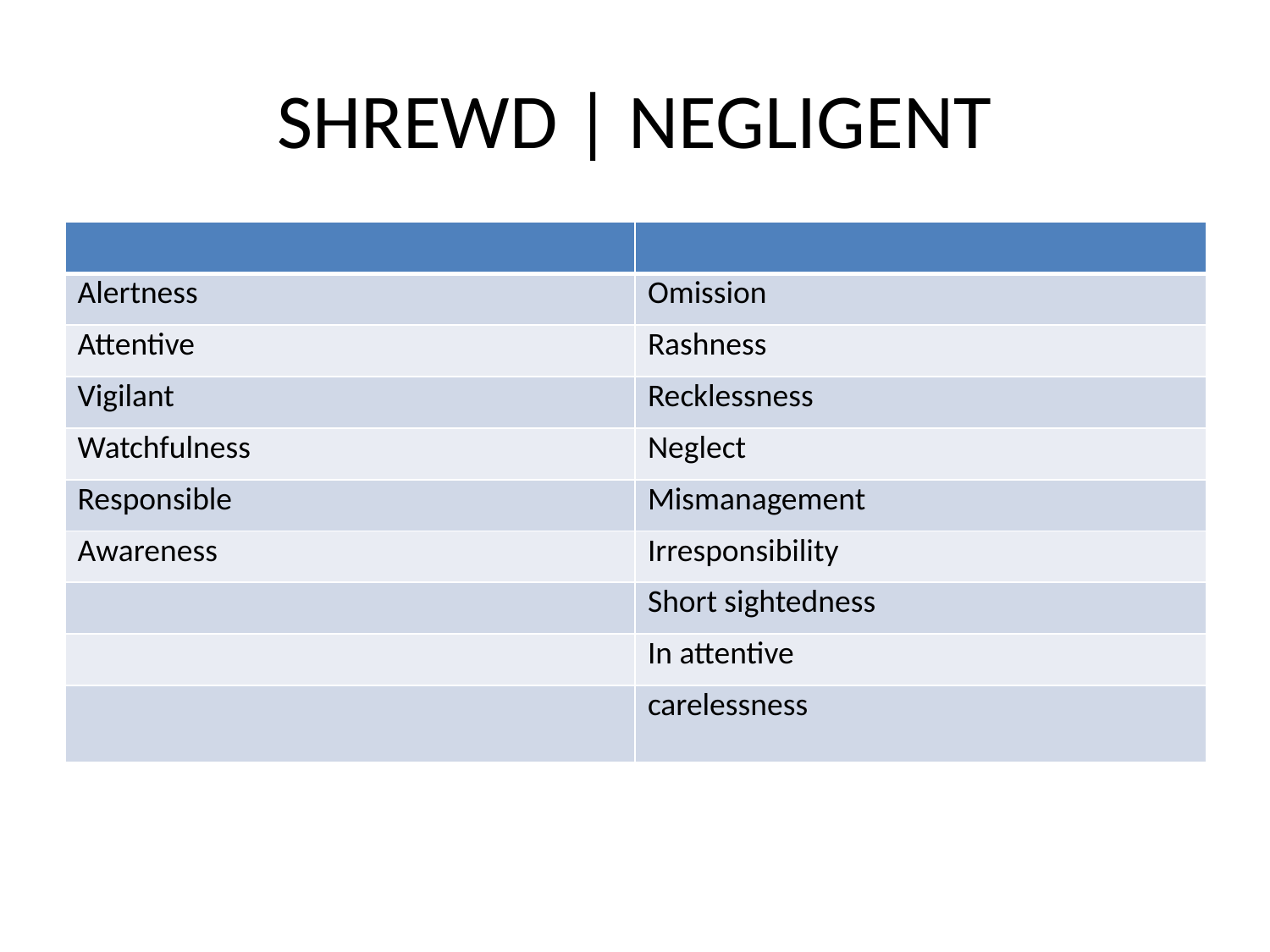

# SHREWD | NEGLIGENT
|  |  |
| --- | --- |
| Alertness | Omission |
| Attentive | Rashness |
| Vigilant | Recklessness |
| Watchfulness | Neglect |
| Responsible | Mismanagement |
| Awareness | Irresponsibility |
|  | Short sightedness |
|  | In attentive |
|  | carelessness |